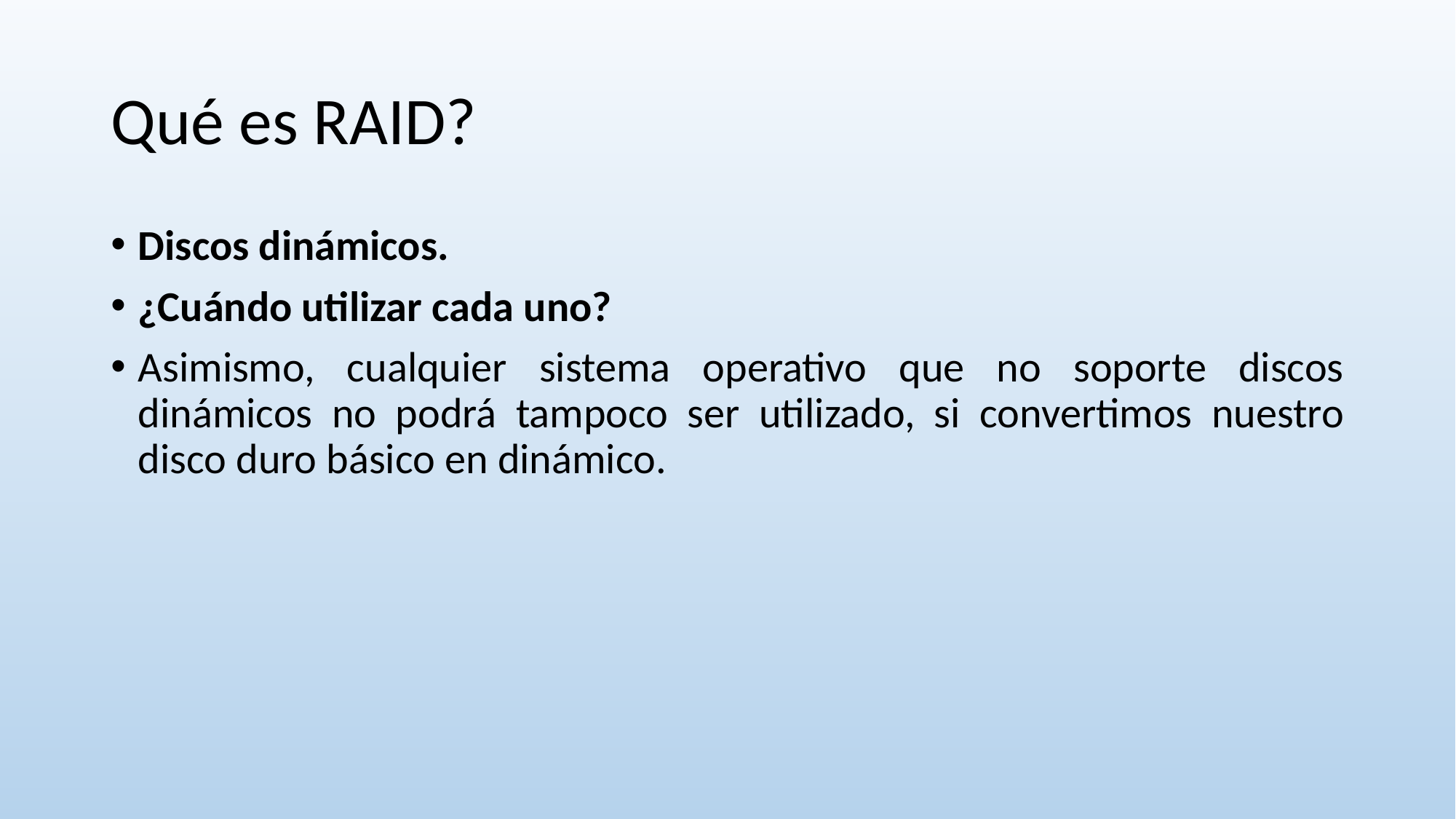

# Qué es RAID?
Discos dinámicos.
¿Cuándo utilizar cada uno?
Asimismo, cualquier sistema operativo que no soporte discos dinámicos no podrá tampoco ser utilizado, si convertimos nuestro disco duro básico en dinámico.